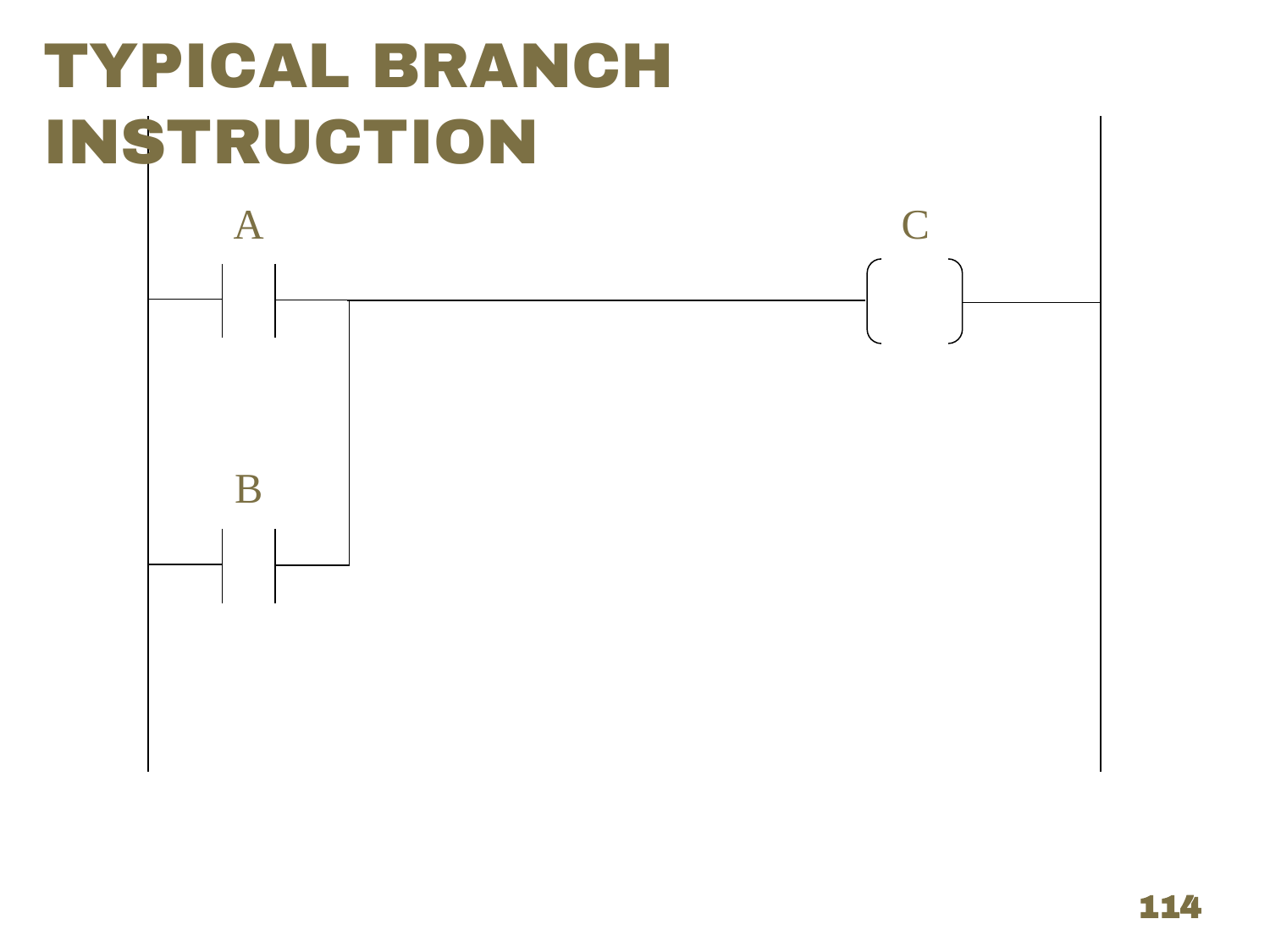

TYPICAL BRANCH INSTRUCTION
A
C

B
114